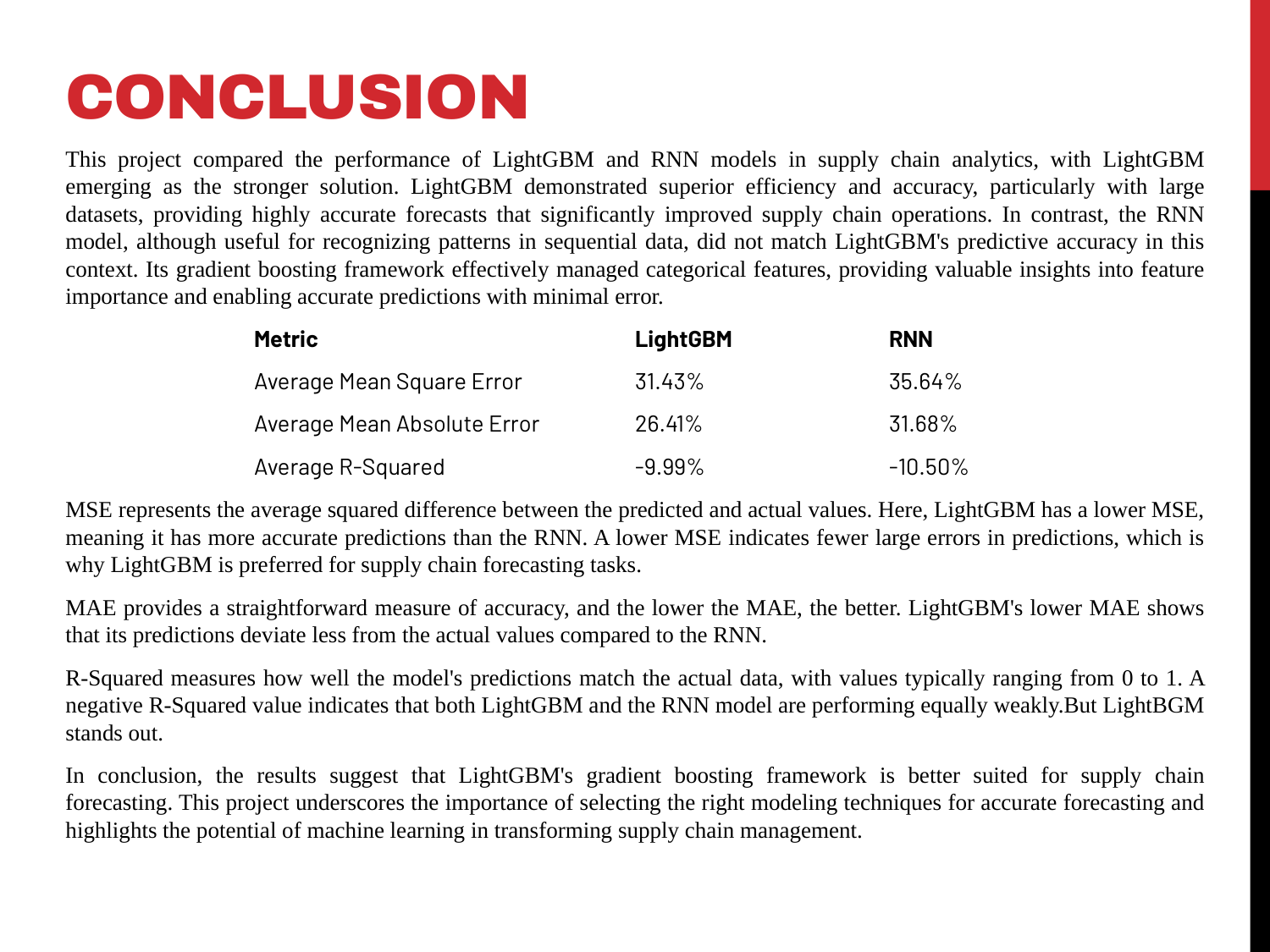

# Conclusion
This project compared the performance of LightGBM and RNN models in supply chain analytics, with LightGBM emerging as the stronger solution. LightGBM demonstrated superior efficiency and accuracy, particularly with large datasets, providing highly accurate forecasts that significantly improved supply chain operations. In contrast, the RNN model, although useful for recognizing patterns in sequential data, did not match LightGBM's predictive accuracy in this context. Its gradient boosting framework effectively managed categorical features, providing valuable insights into feature importance and enabling accurate predictions with minimal error.
Metric 			LightGBM 		RNN
Average Mean Square Error 	31.43% 		35.64%
Average Mean Absolute Error 	26.41% 		31.68%
Average R-Squared 		-9.99% 		-10.50%
MSE represents the average squared difference between the predicted and actual values. Here, LightGBM has a lower MSE, meaning it has more accurate predictions than the RNN. A lower MSE indicates fewer large errors in predictions, which is why LightGBM is preferred for supply chain forecasting tasks.
MAE provides a straightforward measure of accuracy, and the lower the MAE, the better. LightGBM's lower MAE shows that its predictions deviate less from the actual values compared to the RNN.
R-Squared measures how well the model's predictions match the actual data, with values typically ranging from 0 to 1. A negative R-Squared value indicates that both LightGBM and the RNN model are performing equally weakly.But LightBGM stands out.
In conclusion, the results suggest that LightGBM's gradient boosting framework is better suited for supply chain forecasting. This project underscores the importance of selecting the right modeling techniques for accurate forecasting and highlights the potential of machine learning in transforming supply chain management.